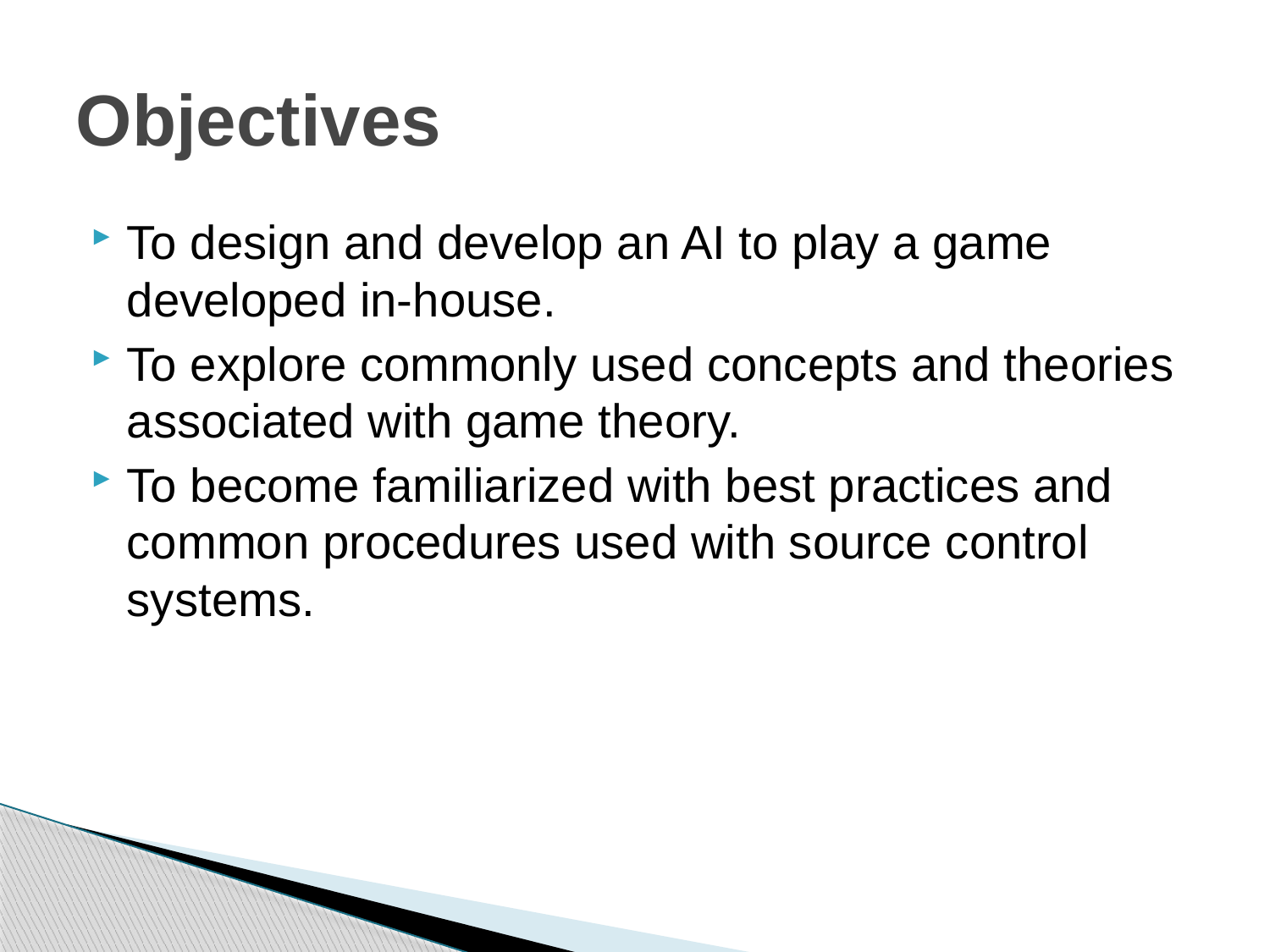

# Objectives
To design and develop an AI to play a game developed in-house.
To explore commonly used concepts and theories associated with game theory.
To become familiarized with best practices and common procedures used with source control systems.